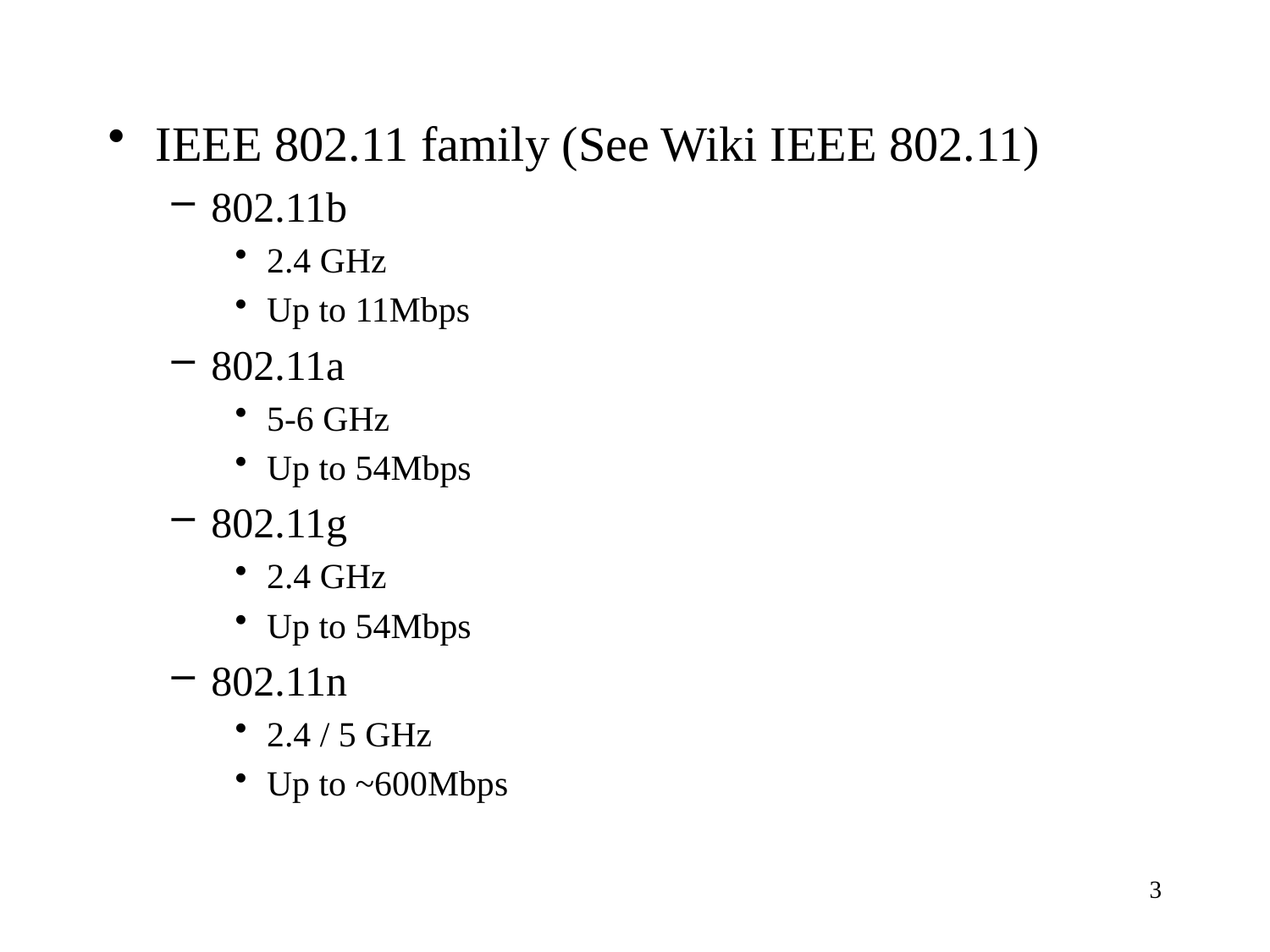

IEEE 802.11 family (See Wiki IEEE 802.11)
802.11b
2.4 GHz
Up to 11Mbps
802.11a
5-6 GHz
Up to 54Mbps
802.11g
2.4 GHz
Up to 54Mbps
802.11n
2.4 / 5 GHz
Up to ~600Mbps

3